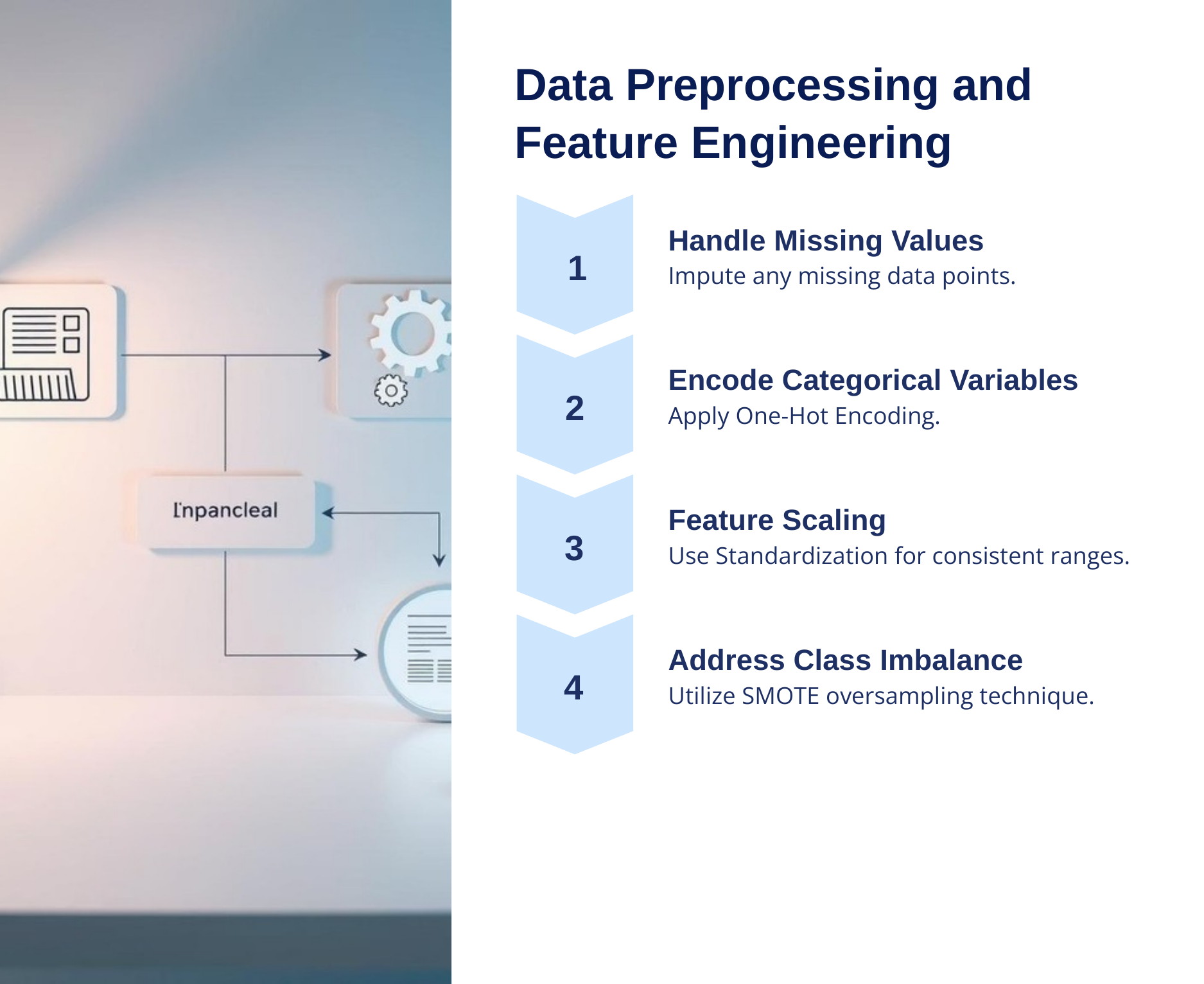

Data Preprocessing and Feature Engineering

Handle Missing Values
Impute any missing data points.
1
Encode Categorical Variables
Apply One-Hot Encoding.
2
Feature Scaling
Use Standardization for consistent ranges.
3
Address Class Imbalance
Utilize SMOTE oversampling technique.
4